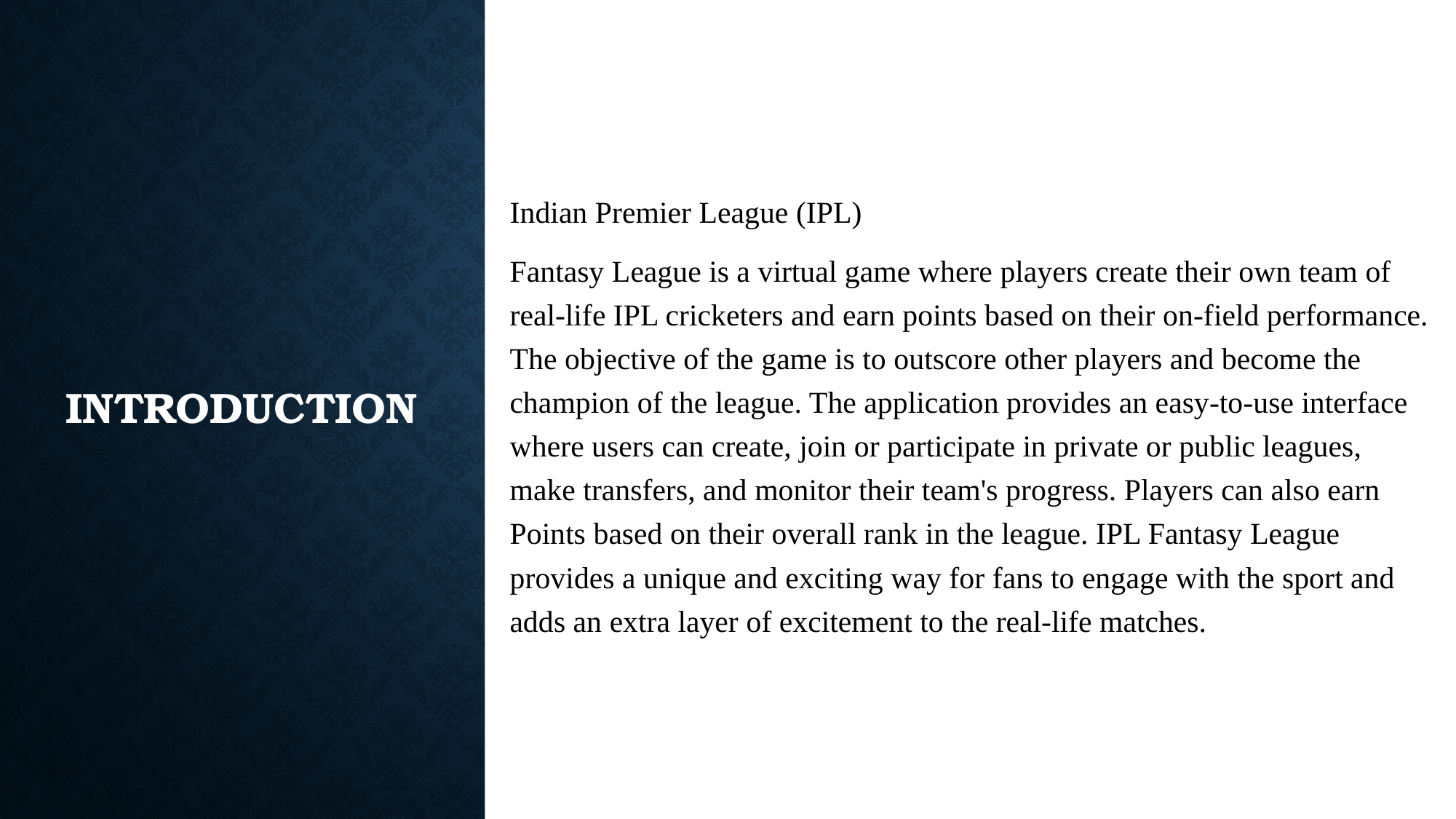

# INTRODUCTION
Indian Premier League (IPL)
Fantasy League is a virtual game where players create their own team of real-life IPL cricketers and earn points based on their on-field performance. The objective of the game is to outscore other players and become the champion of the league. The application provides an easy-to-use interface where users can create, join or participate in private or public leagues, make transfers, and monitor their team's progress. Players can also earn Points based on their overall rank in the league. IPL Fantasy League provides a unique and exciting way for fans to engage with the sport and adds an extra layer of excitement to the real-life matches.